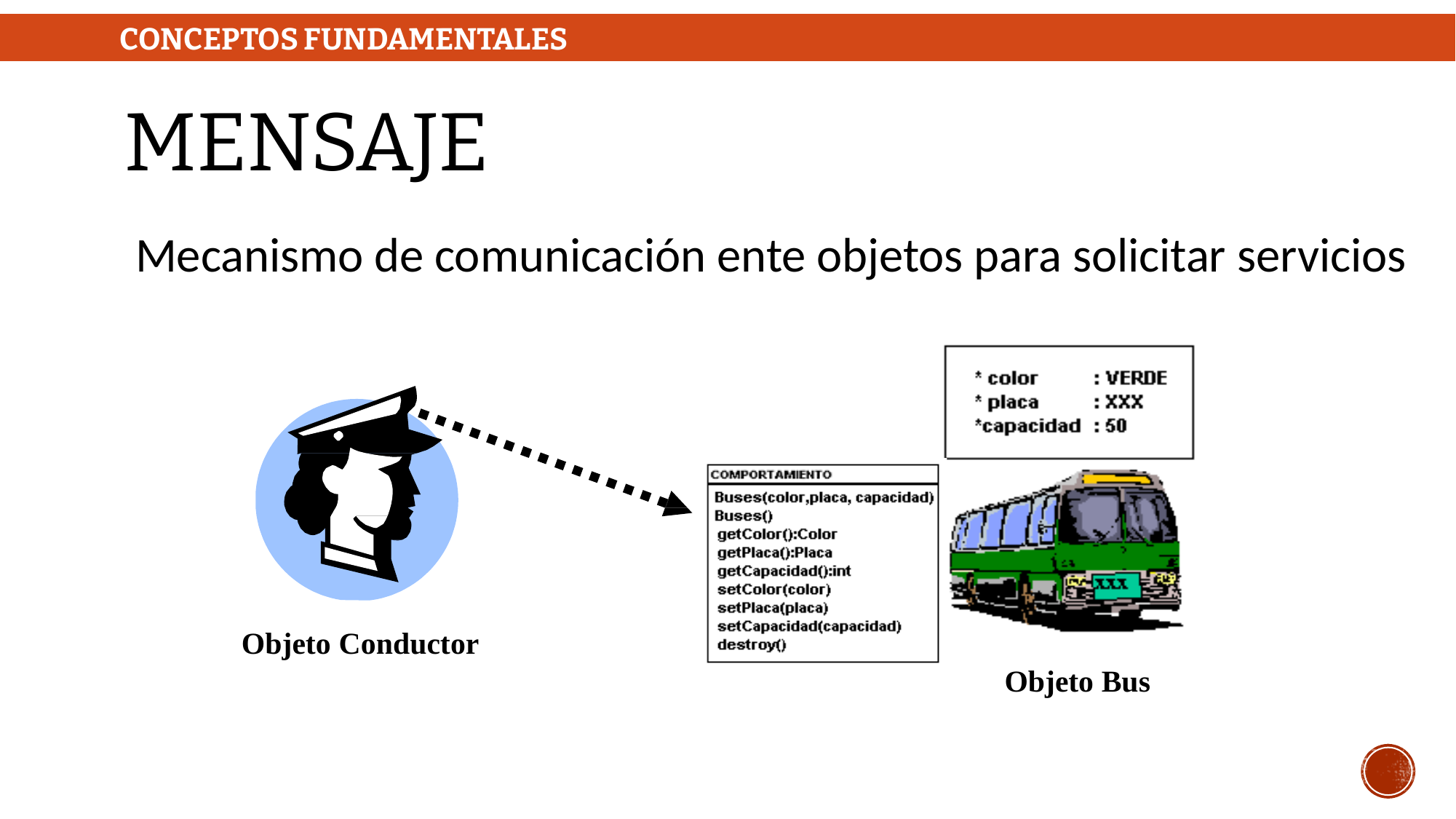

CONCEPTOS FUNDAMENTALES
# mensaje
Mecanismo de comunicación ente objetos para solicitar servicios

Objeto Conductor
Objeto Bus